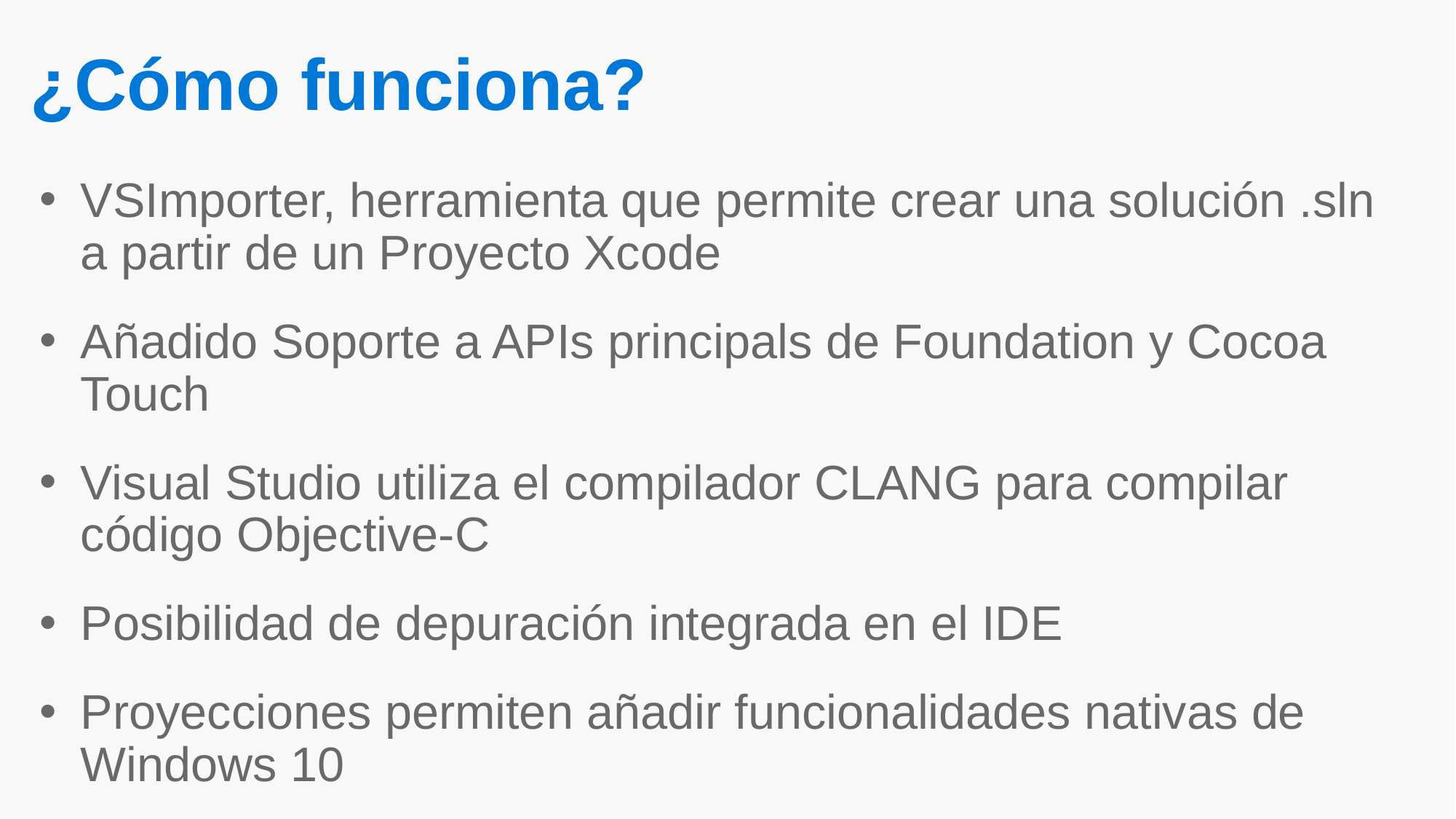

# ¿Cómo funciona?
VSImporter, herramienta que permite crear una solución .sln a partir de un Proyecto Xcode
Añadido Soporte a APIs principals de Foundation y Cocoa Touch
Visual Studio utiliza el compilador CLANG para compilar código Objective-C
Posibilidad de depuración integrada en el IDE
Proyecciones permiten añadir funcionalidades nativas de Windows 10